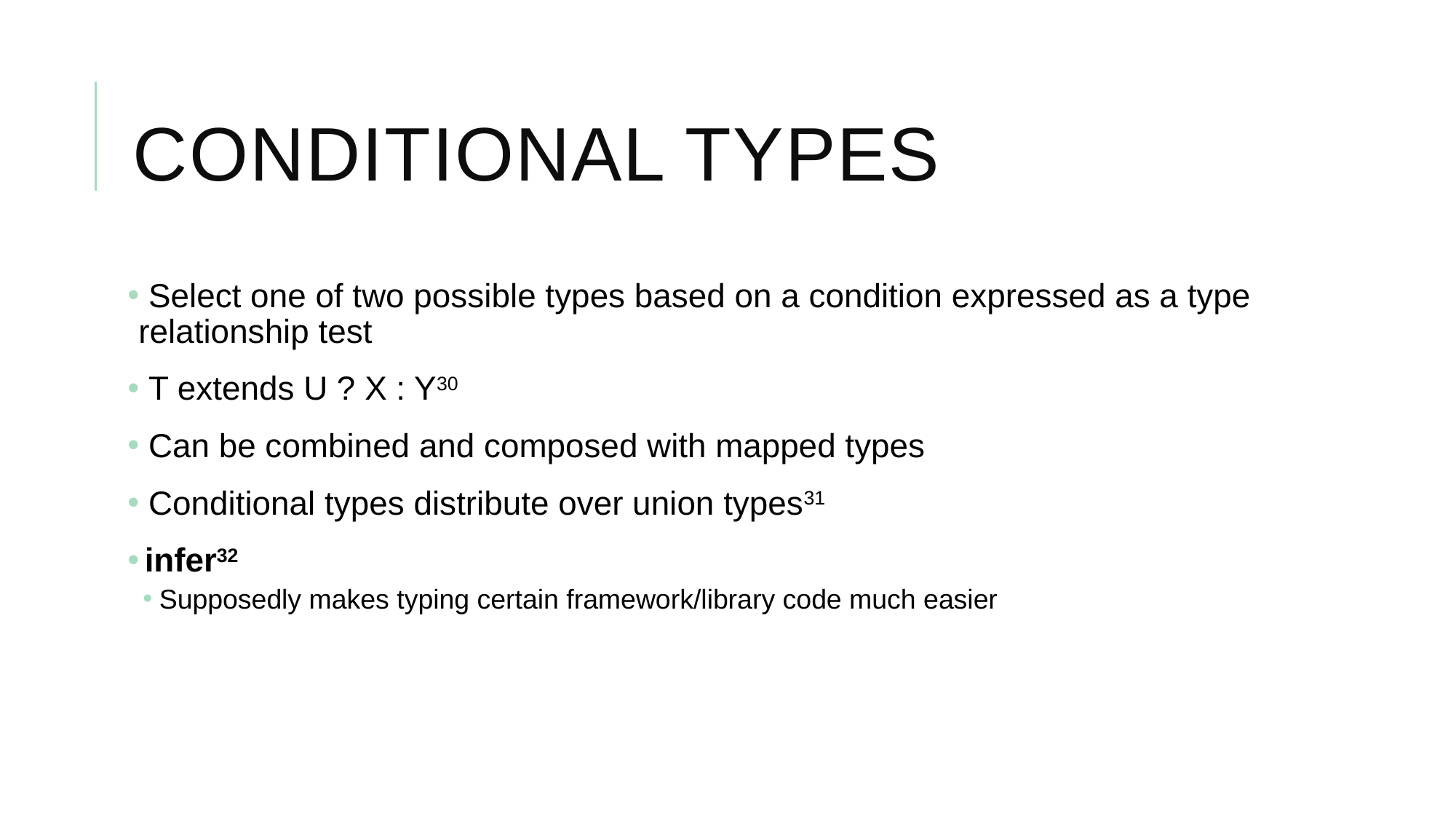

# Conditional Types
 Select one of two possible types based on a condition expressed as a type relationship test
 T extends U ? X : Y30
 Can be combined and composed with mapped types
 Conditional types distribute over union types31
 infer32
Supposedly makes typing certain framework/library code much easier